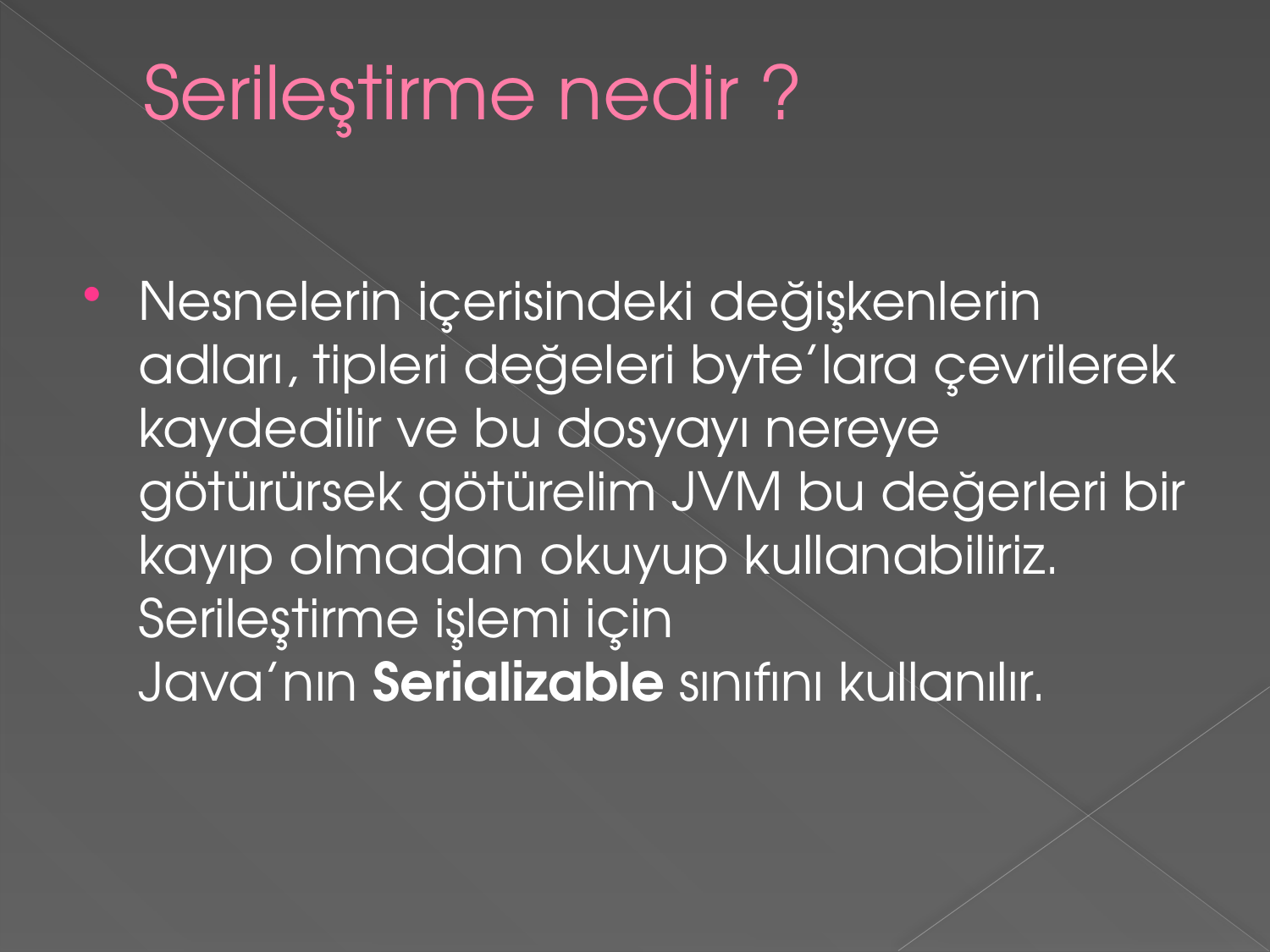

# Serileştirme nedir ?
Nesnelerin içerisindeki değişkenlerin adları, tipleri değeleri byte’lara çevrilerek kaydedilir ve bu dosyayı nereye götürürsek götürelim JVM bu değerleri bir kayıp olmadan okuyup kullanabiliriz. Serileştirme işlemi için Java’nın Serializable sınıfını kullanılır.